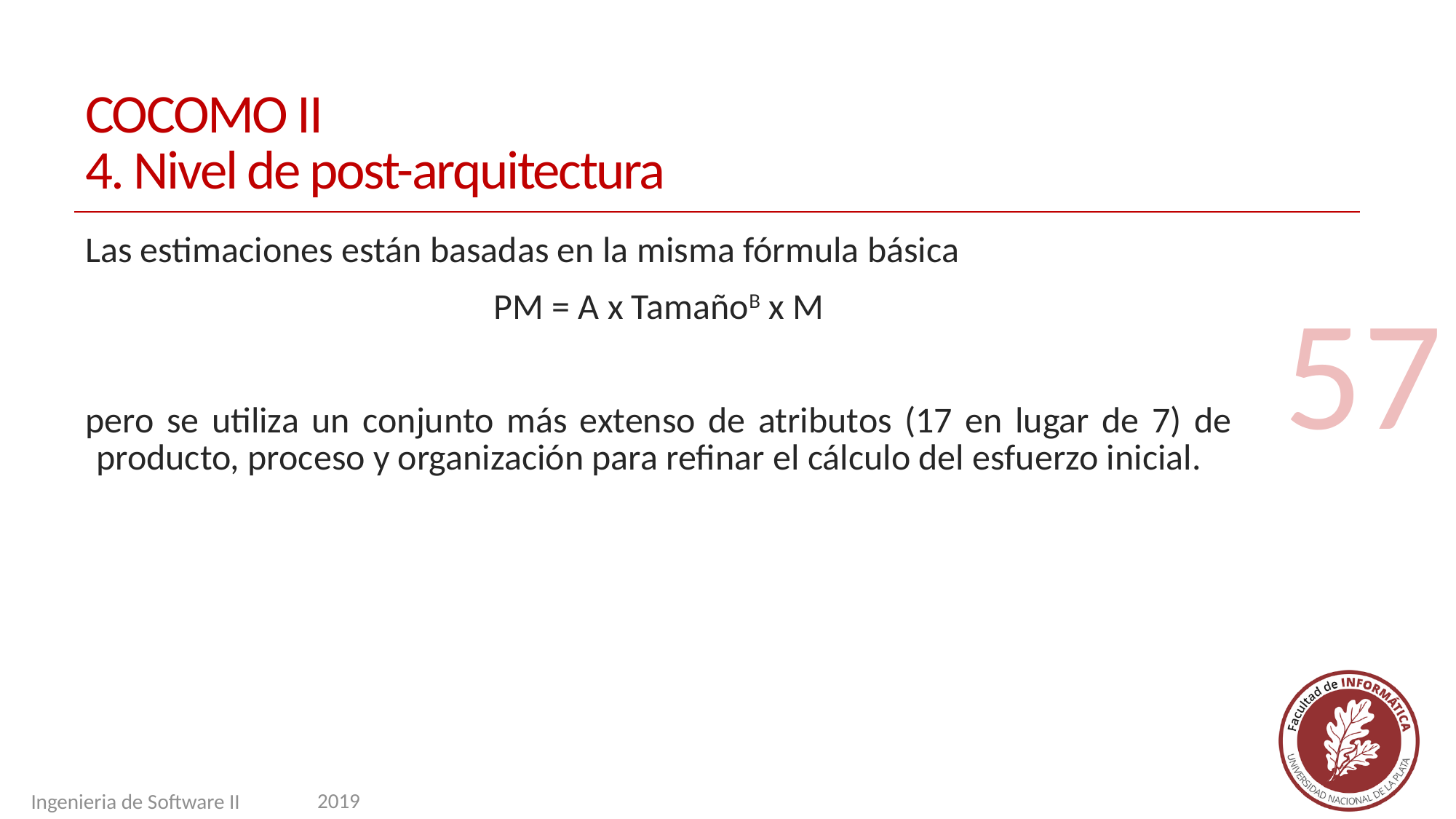

# COCOMO II 4. Nivel de post-arquitectura
Las estimaciones están basadas en la misma fórmula básica
PM = A x TamañoB x M

pero se utiliza un conjunto más extenso de atributos (17 en lugar de 7) de producto, proceso y organización para refinar el cálculo del esfuerzo inicial.

57
2019
Ingenieria de Software II